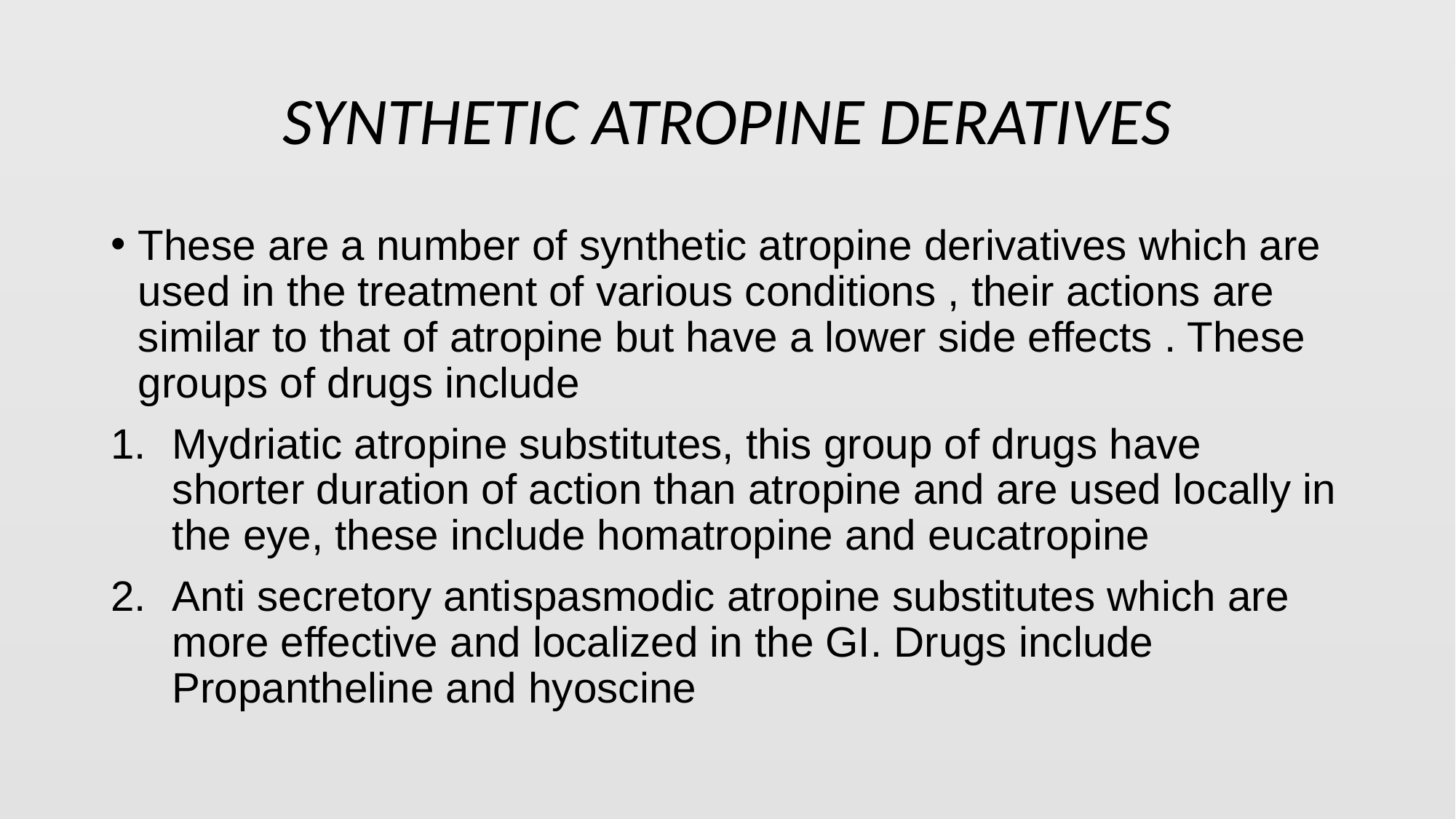

# SYNTHETIC ATROPINE DERATIVES
These are a number of synthetic atropine derivatives which are used in the treatment of various conditions , their actions are similar to that of atropine but have a lower side effects . These groups of drugs include
Mydriatic atropine substitutes, this group of drugs have shorter duration of action than atropine and are used locally in the eye, these include homatropine and eucatropine
Anti secretory antispasmodic atropine substitutes which are more effective and localized in the GI. Drugs include Propantheline and hyoscine